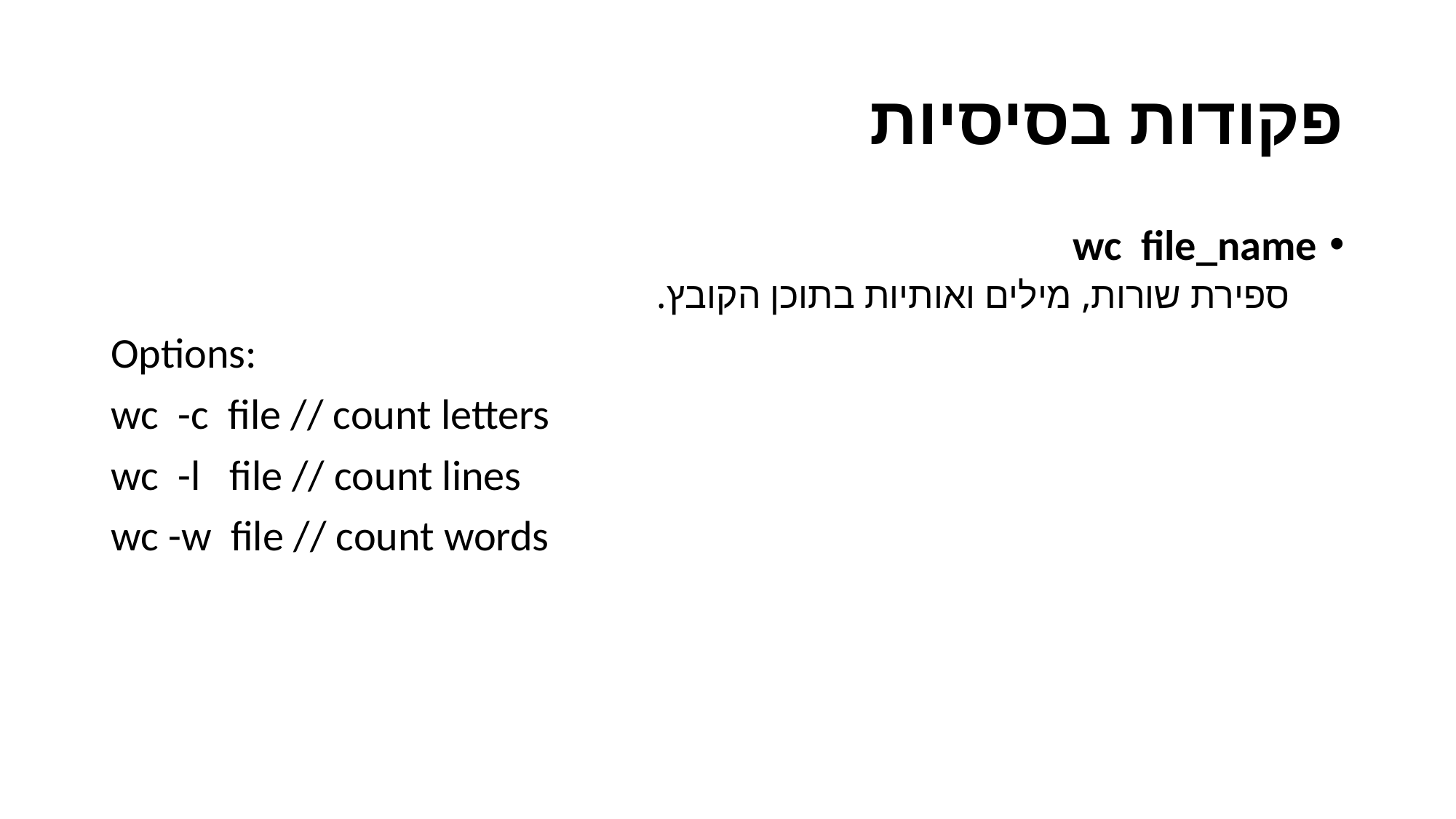

# פקודות בסיסיות
wc  file_name
ספירת שורות, מילים ואותיות בתוכן הקובץ.
Options:
wc  -c  file // count letters
wc  -l   file // count lines
wc -w  file // count words